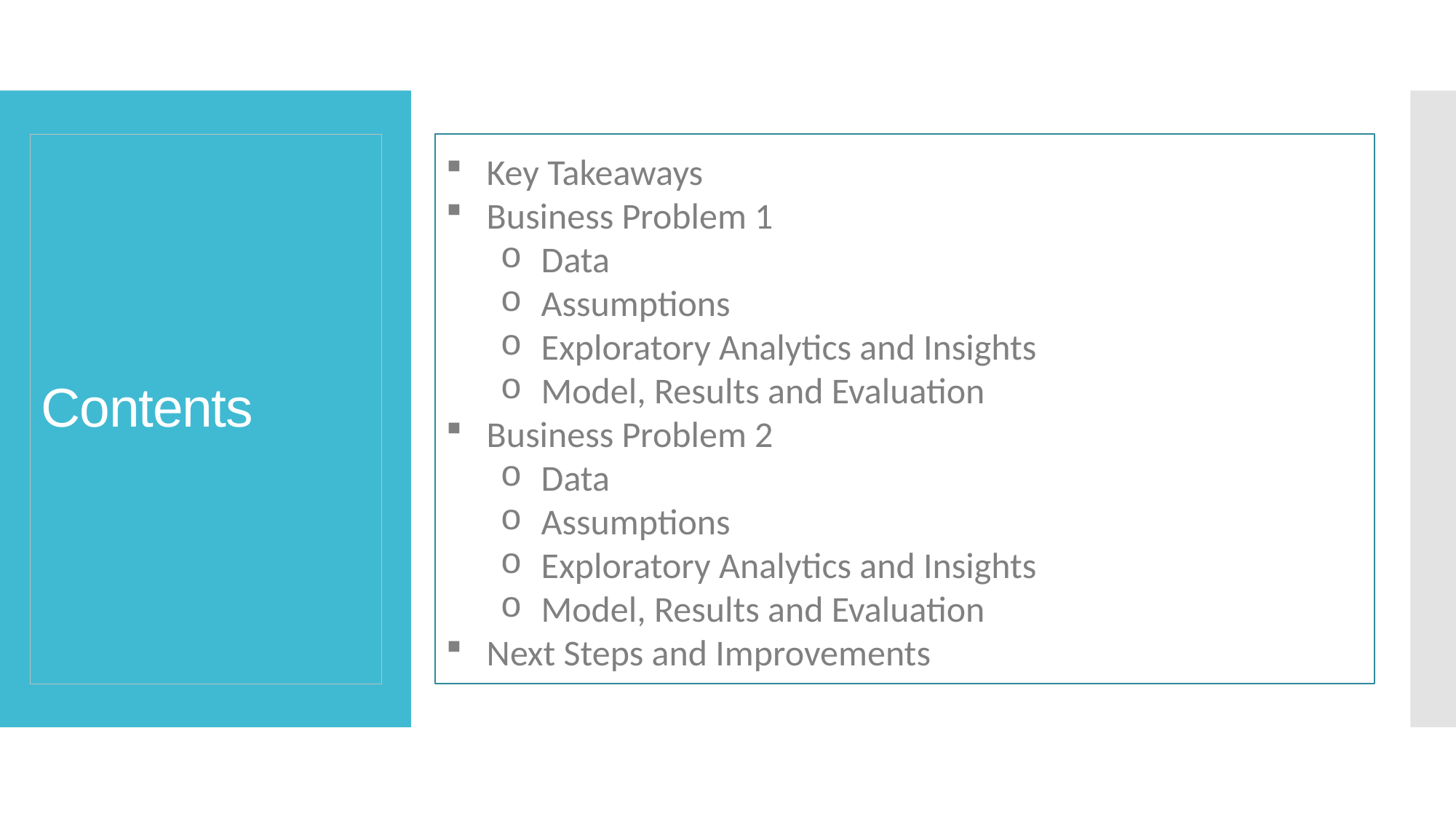

# Contents

Key Takeaways
Business Problem 1
Data
Assumptions
Exploratory Analytics and Insights
Model, Results and Evaluation
Business Problem 2
Data
Assumptions
Exploratory Analytics and Insights
Model, Results and Evaluation
Next Steps and Improvements